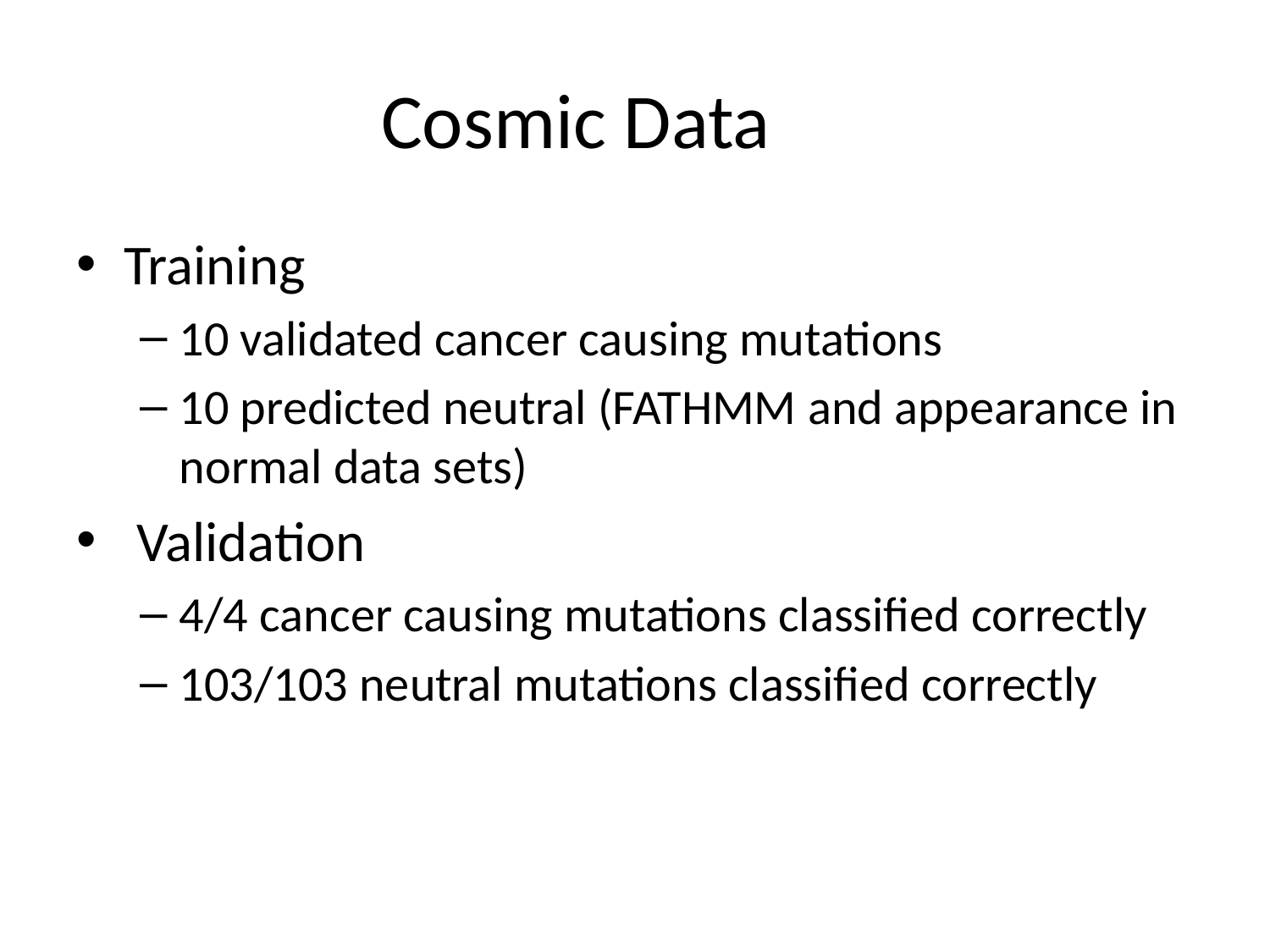

# Cosmic Data
Training
10 validated cancer causing mutations
10 predicted neutral (FATHMM and appearance in normal data sets)
 Validation
4/4 cancer causing mutations classified correctly
103/103 neutral mutations classified correctly